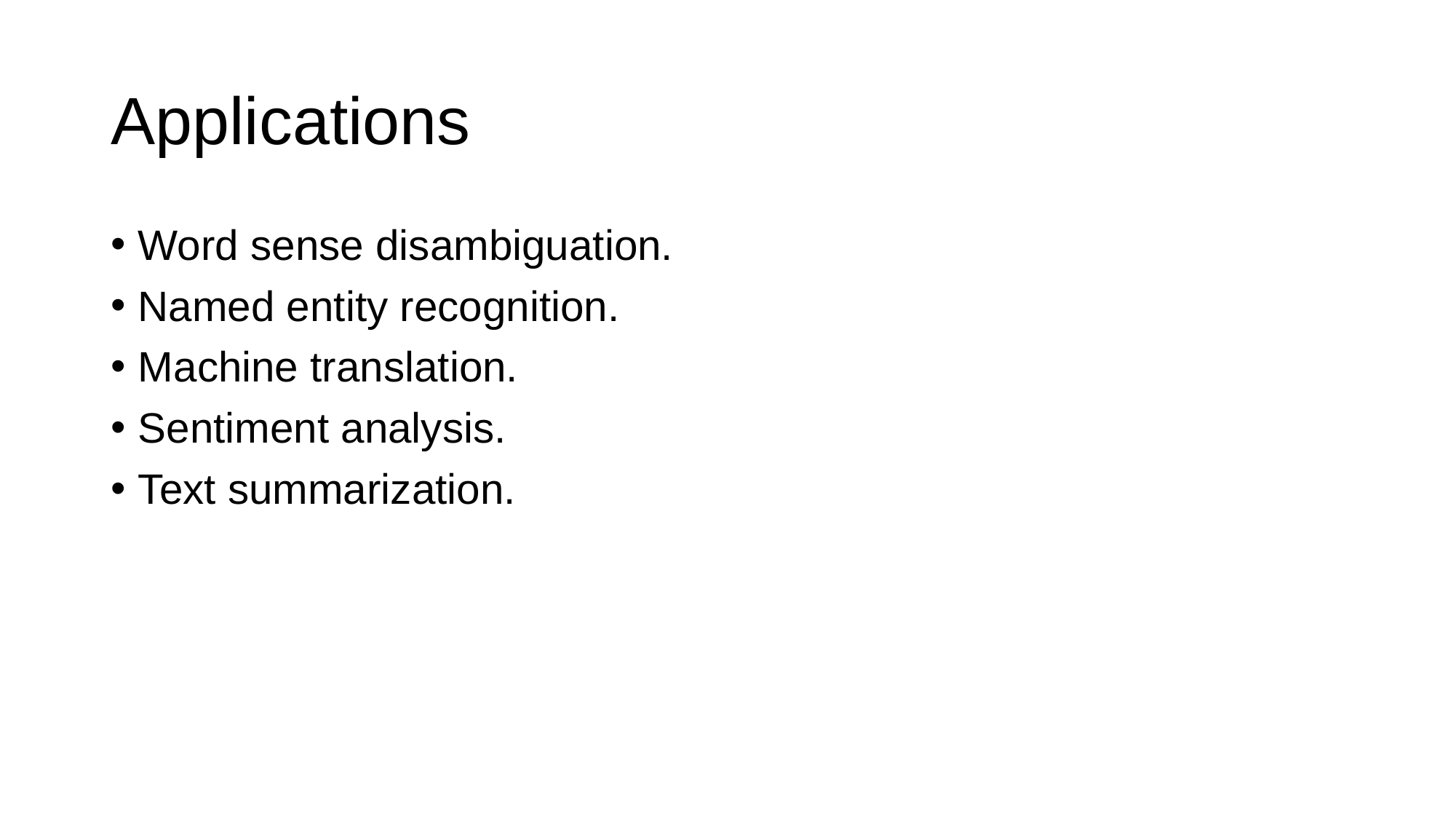

# Applications
Word sense disambiguation.
Named entity recognition.
Machine translation.
Sentiment analysis.
Text summarization.